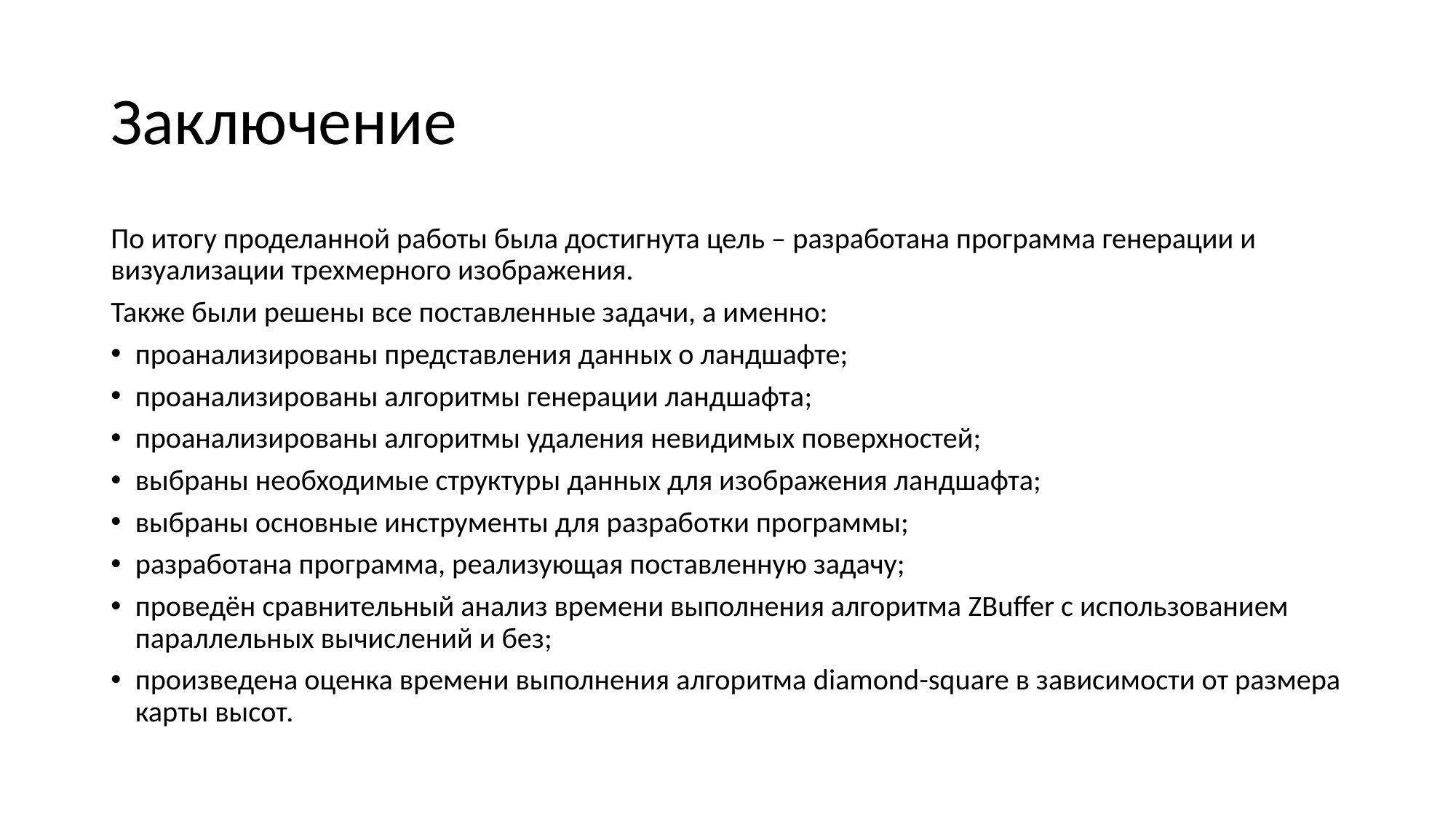

# Заключение
По итогу проделанной работы была достигнута цель – разработана программа генерации и визуализации трехмерного изображения.
Также были решены все поставленные задачи, а именно:
проанализированы представления данных о ландшафте;
проанализированы алгоритмы генерации ландшафта;
проанализированы алгоритмы удаления невидимых поверхностей;
выбраны необходимые структуры данных для изображения ландшафта;
выбраны основные инструменты для разработки программы;
разработана программа, реализующая поставленную задачу;
проведён сравнительный анализ времени выполнения алгоритма ZBuffer с использованием параллельных вычислений и без;
произведена оценка времени выполнения алгоритма diamond-square в зависимости от размера карты высот.